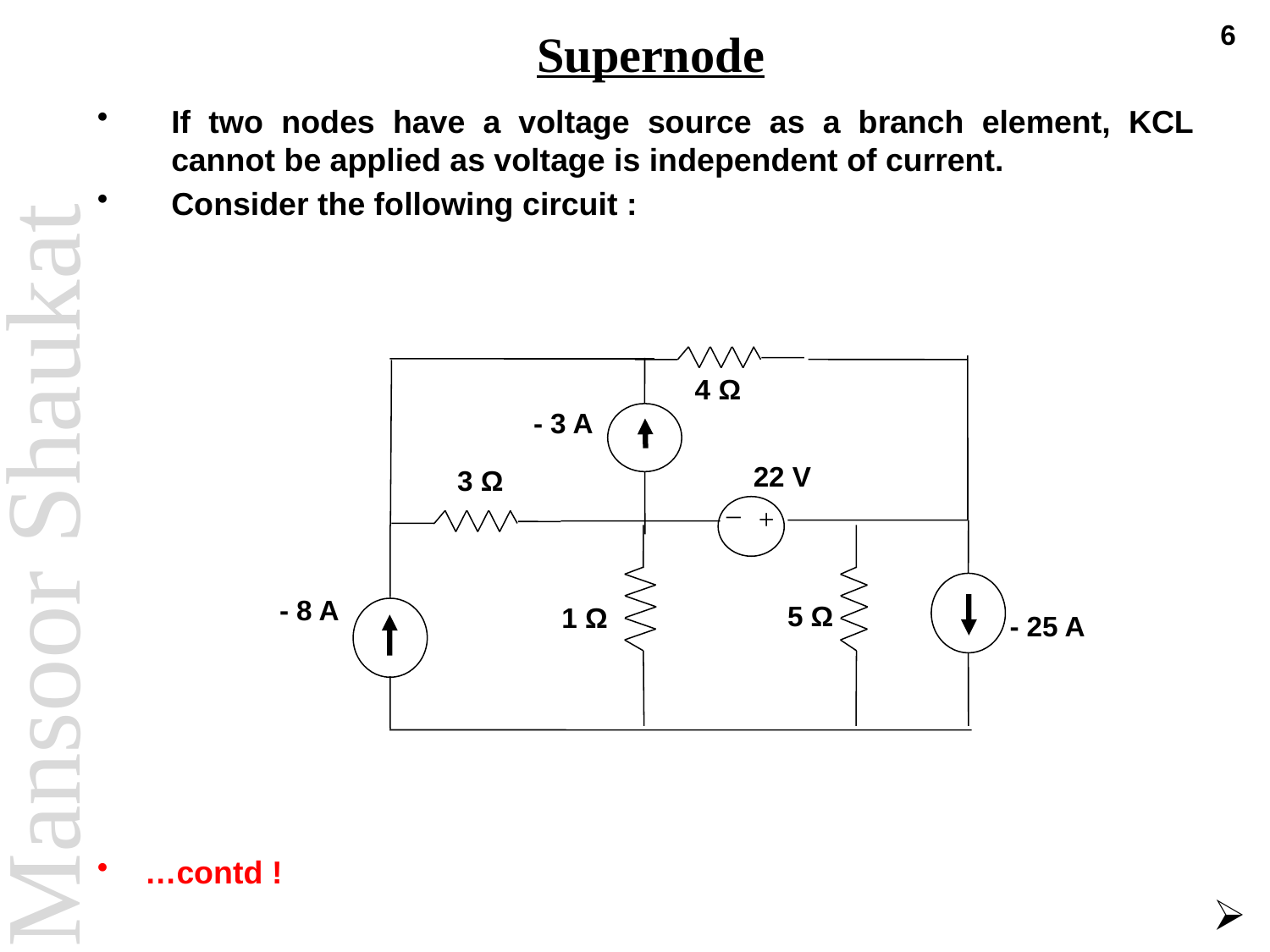

6
# Supernode
If two nodes have a voltage source as a branch element, KCL cannot be applied as voltage is independent of current.
Consider the following circuit :

  4 Ω
   - 3 A

22 V
  3 Ω

_
+

   - 8 A

   5 Ω

   1 Ω
   - 25 A

…contd !